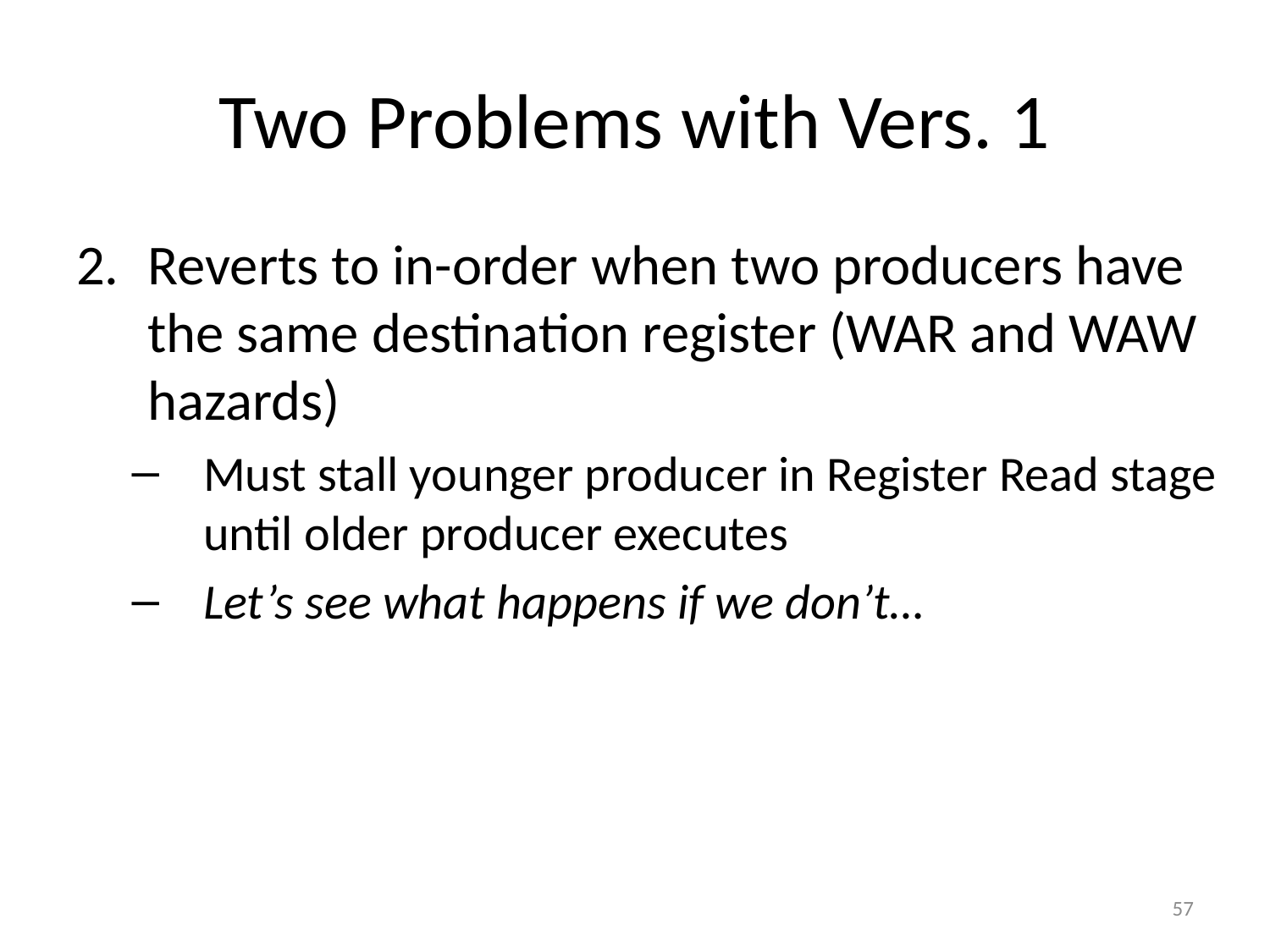

# Two Problems with Vers. 1
Reverts to in-order when two producers have the same destination register (WAR and WAW hazards)
Must stall younger producer in Register Read stage until older producer executes
Let’s see what happens if we don’t…
57